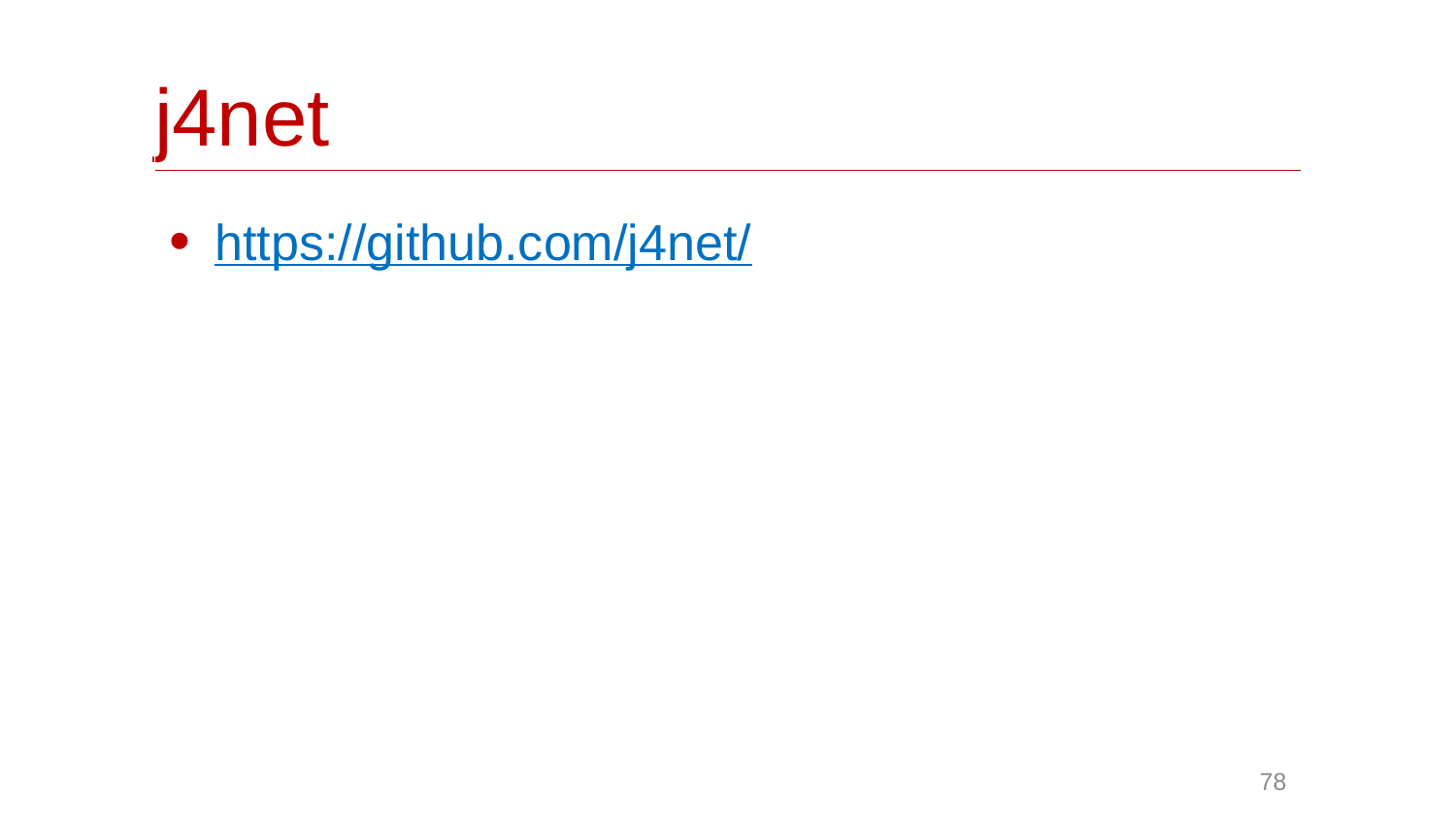

| j4net |
| --- |
https://github.com/j4net/

78